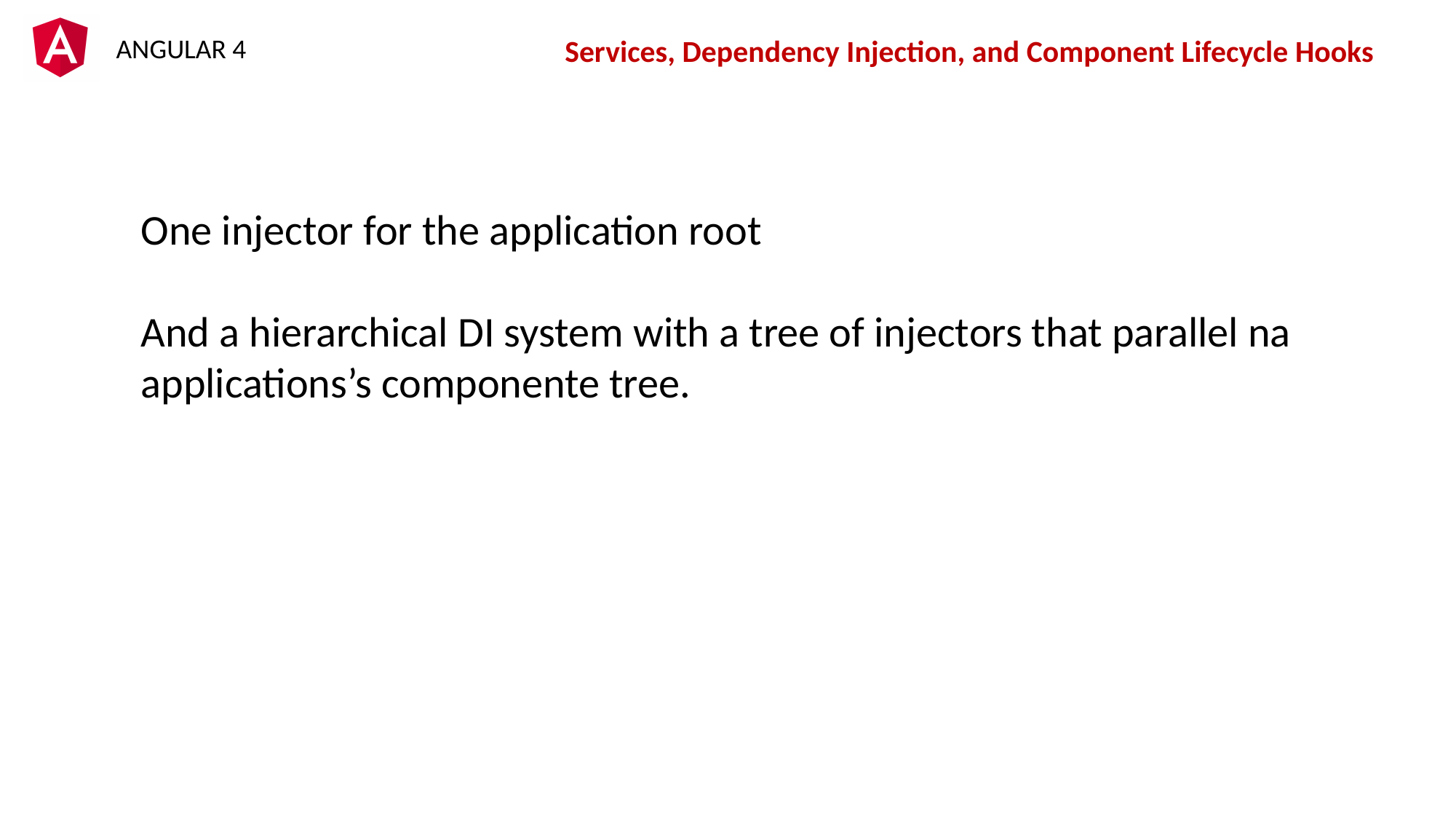

Services, Dependency Injection, and Component Lifecycle Hooks
One injector for the application root

And a hierarchical DI system with a tree of injectors that parallel na applications’s componente tree.